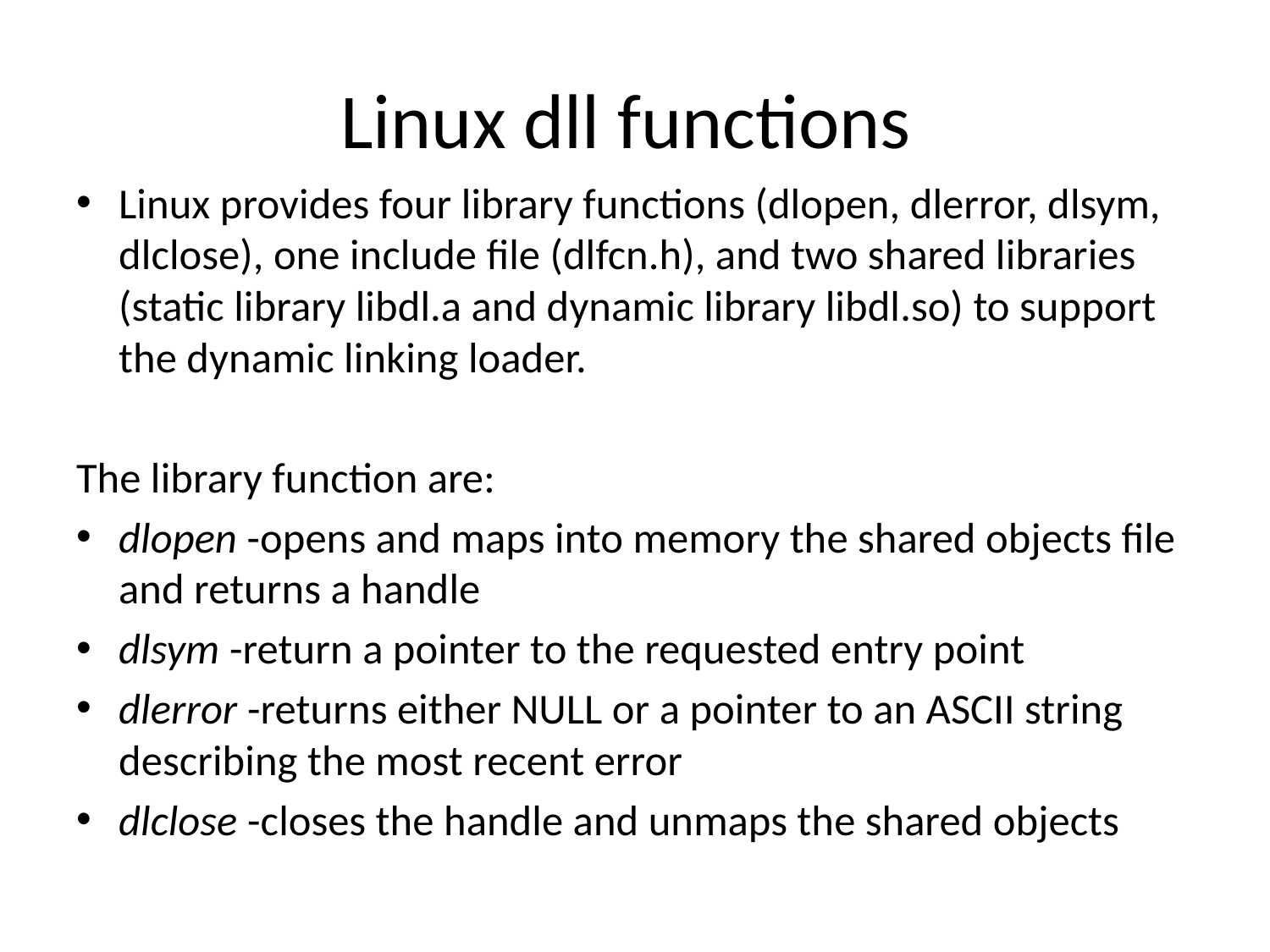

# Linux dll functions
Linux provides four library functions (dlopen, dlerror, dlsym, dlclose), one include file (dlfcn.h), and two shared libraries (static library libdl.a and dynamic library libdl.so) to support the dynamic linking loader.

The library function are:
dlopen -opens and maps into memory the shared objects file and returns a handle
dlsym -return a pointer to the requested entry point
dlerror -returns either NULL or a pointer to an ASCII string describing the most recent error
dlclose -closes the handle and unmaps the shared objects